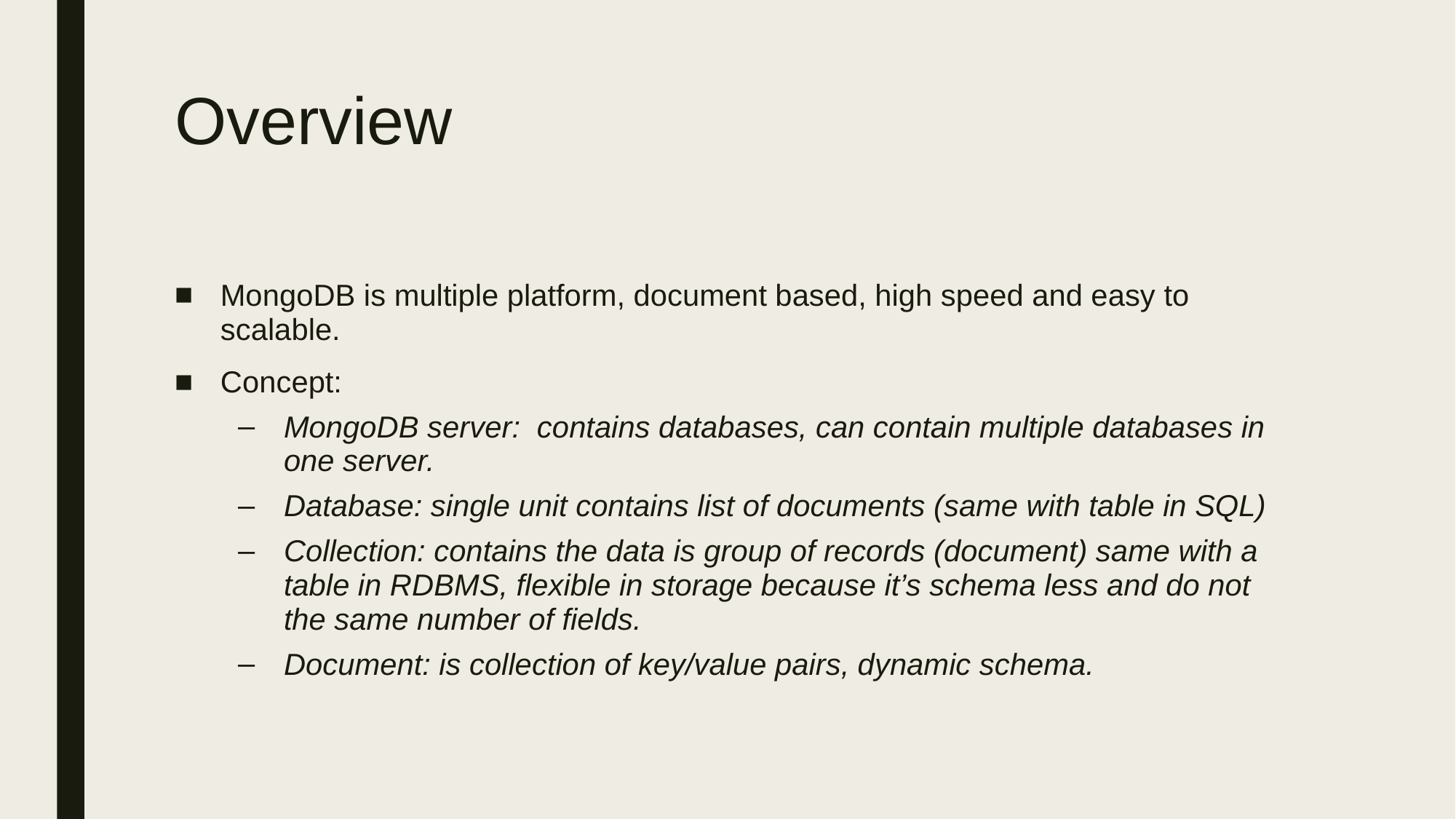

# Overview
MongoDB is multiple platform, document based, high speed and easy to scalable.
Concept:
MongoDB server:  contains databases, can contain multiple databases in one server.
Database: single unit contains list of documents (same with table in SQL)
Collection: contains the data is group of records (document) same with a table in RDBMS, flexible in storage because it’s schema less and do not the same number of fields.
Document: is collection of key/value pairs, dynamic schema.